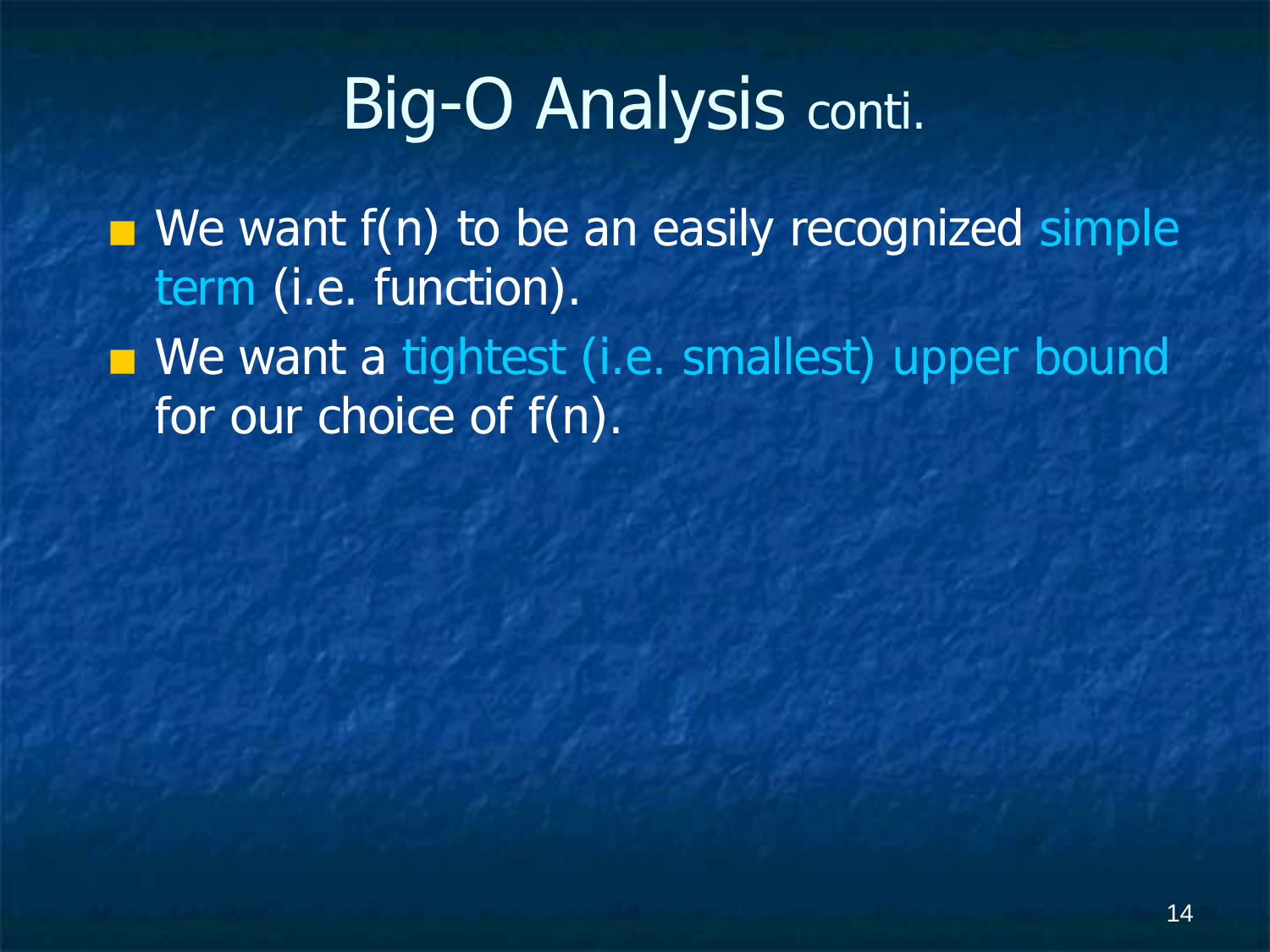

# Big-O Analysis conti.
We want f(n) to be an easily recognized simple term (i.e. function).
We want a tightest (i.e. smallest) upper bound for our choice of f(n).
14